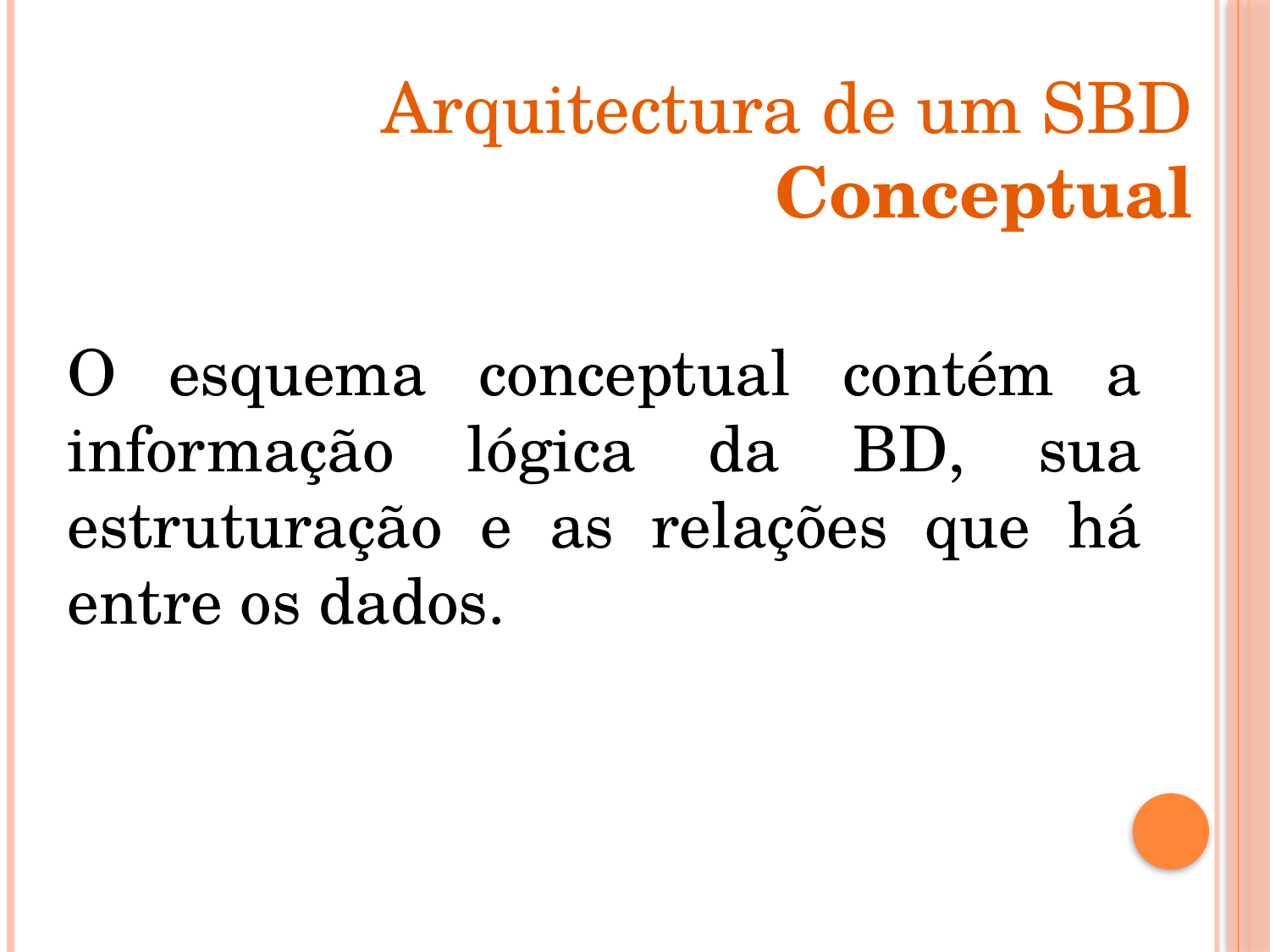

Arquitectura de um SBD
Conceptual
O esquema conceptual contém a informação lógica da BD, sua estruturação e as relações que há entre os dados.